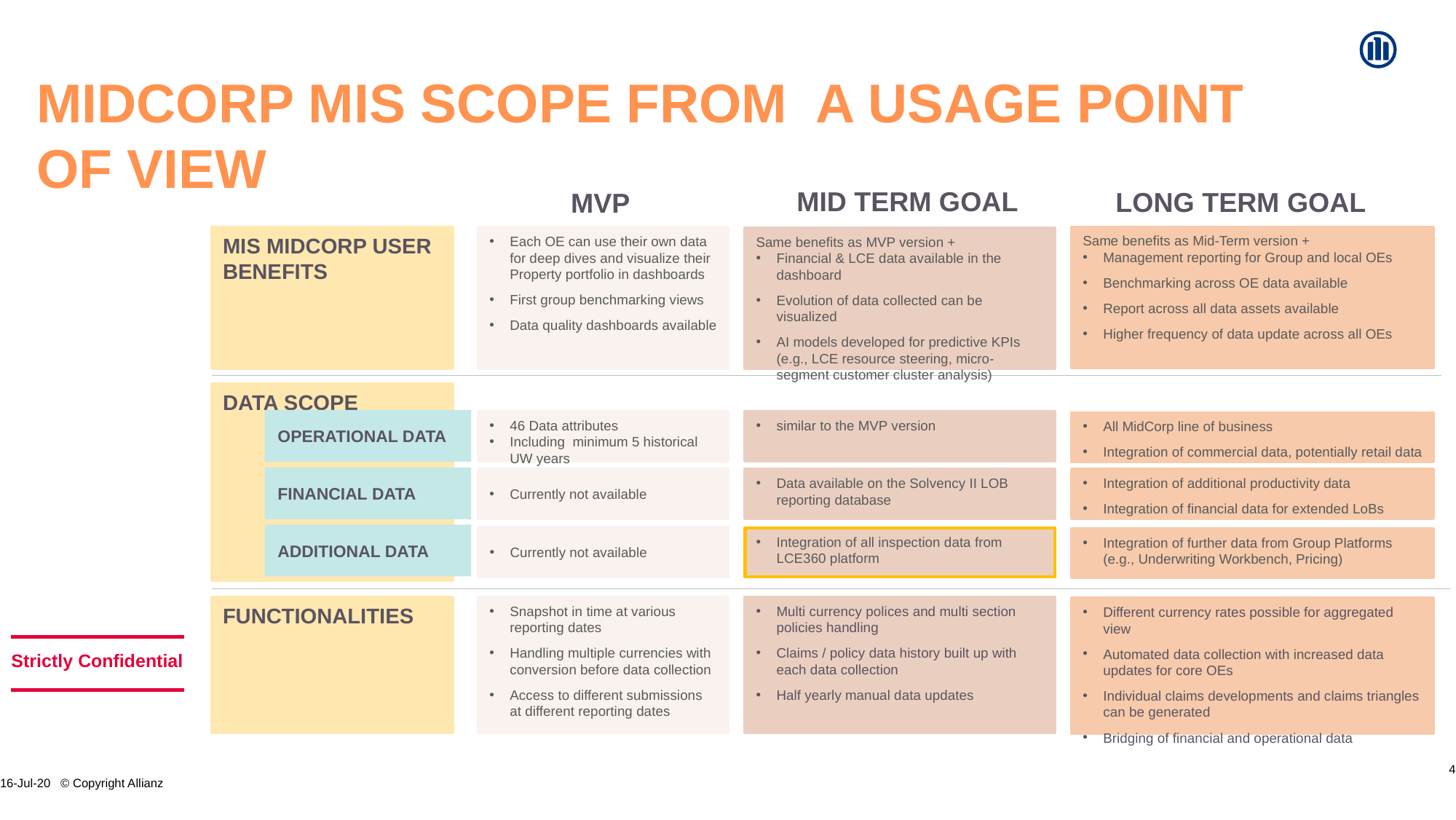

MIS Workshop

MIDCORP MIS SCOPE FROM  A USAGE POINT OF VIEW
MID TERM GOAL
LONG TERM GOAL
MVP
Same benefits as Mid-Term version +
Management reporting for Group and local OEs
Benchmarking across OE data available
Report across all data assets available
Higher frequency of data update across all OEs
MIS MIDCORP USER BENEFITS
Each OE can use their own data for deep dives and visualize their Property portfolio in dashboards
First group benchmarking views
Data quality dashboards available
Same benefits as MVP version +
Financial & LCE data available in the dashboard
Evolution of data collected can be visualized
AI models developed for predictive KPIs
(e.g., LCE resource steering, micro-segment customer cluster analysis)
DATA SCOPE
OPERATIONAL DATA
46 Data attributes
Including  minimum 5 historical UW years
similar to the MVP version
All MidCorp line of business
Integration of commercial data, potentially retail data
FINANCIAL DATA
Currently not available
Data available on the Solvency II LOB reporting database
Integration of additional productivity data
Integration of financial data for extended LoBs
ADDITIONAL DATA
Currently not available
Integration of all inspection data from LCE360 platform
Integration of further data from Group Platforms
(e.g., Underwriting Workbench, Pricing)

Snapshot in time at various reporting dates
Handling multiple currencies with conversion before data collection
Access to different submissions at different reporting dates
Multi currency polices and multi section policies handling
Claims / policy data history built up with each data collection
Half yearly manual data updates
FUNCTIONALITIES
Different currency rates possible for aggregated view
Automated data collection with increased data updates for core OEs
Individual claims developments and claims triangles can be generated
Bridging of financial and operational data
Strictly Confidential
4
16-Jul-20